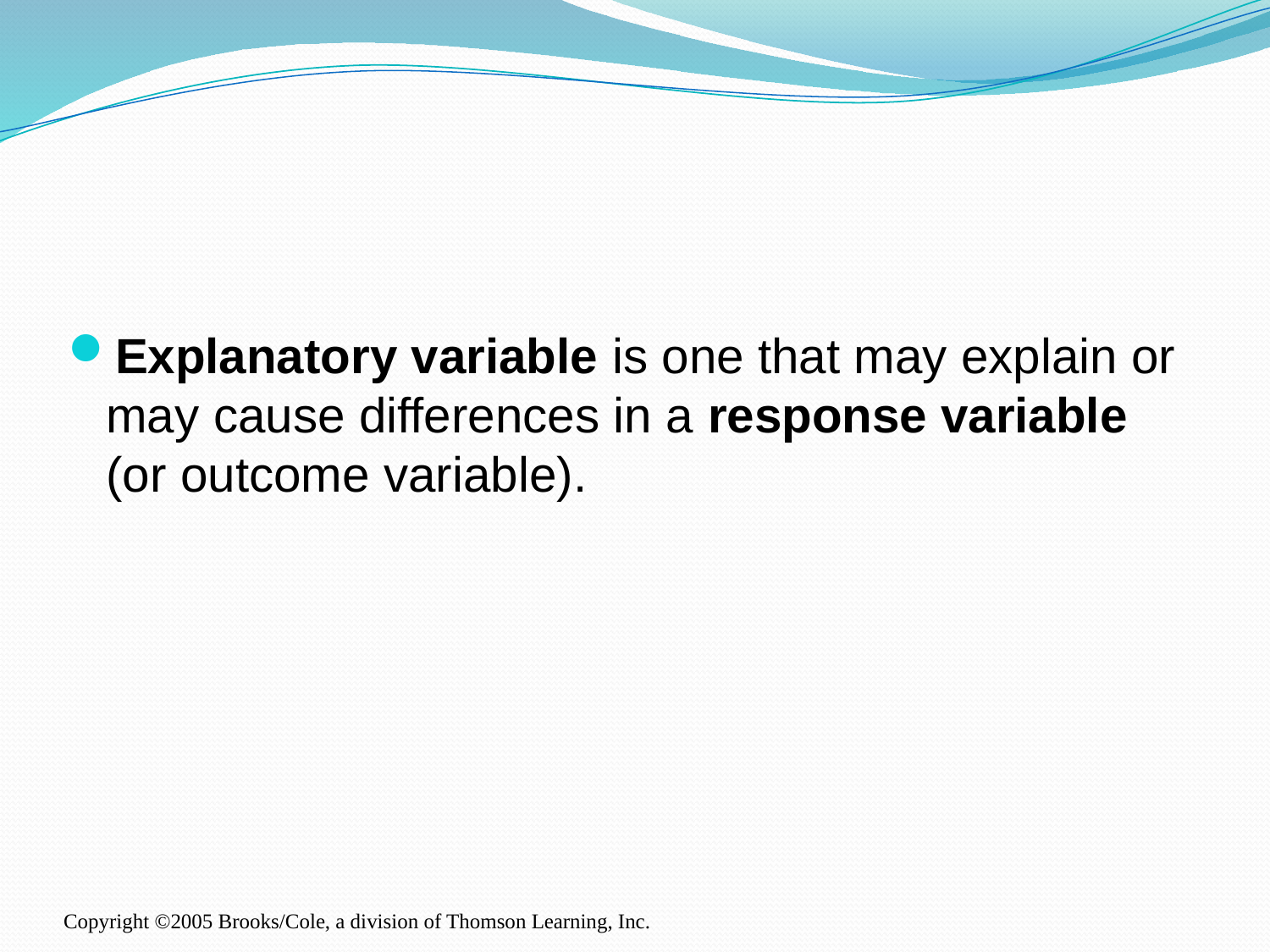

Explanatory variable is one that may explain or may cause differences in a response variable (or outcome variable).

Copyright ©2005 Brooks/Cole, a division of Thomson Learning, Inc.